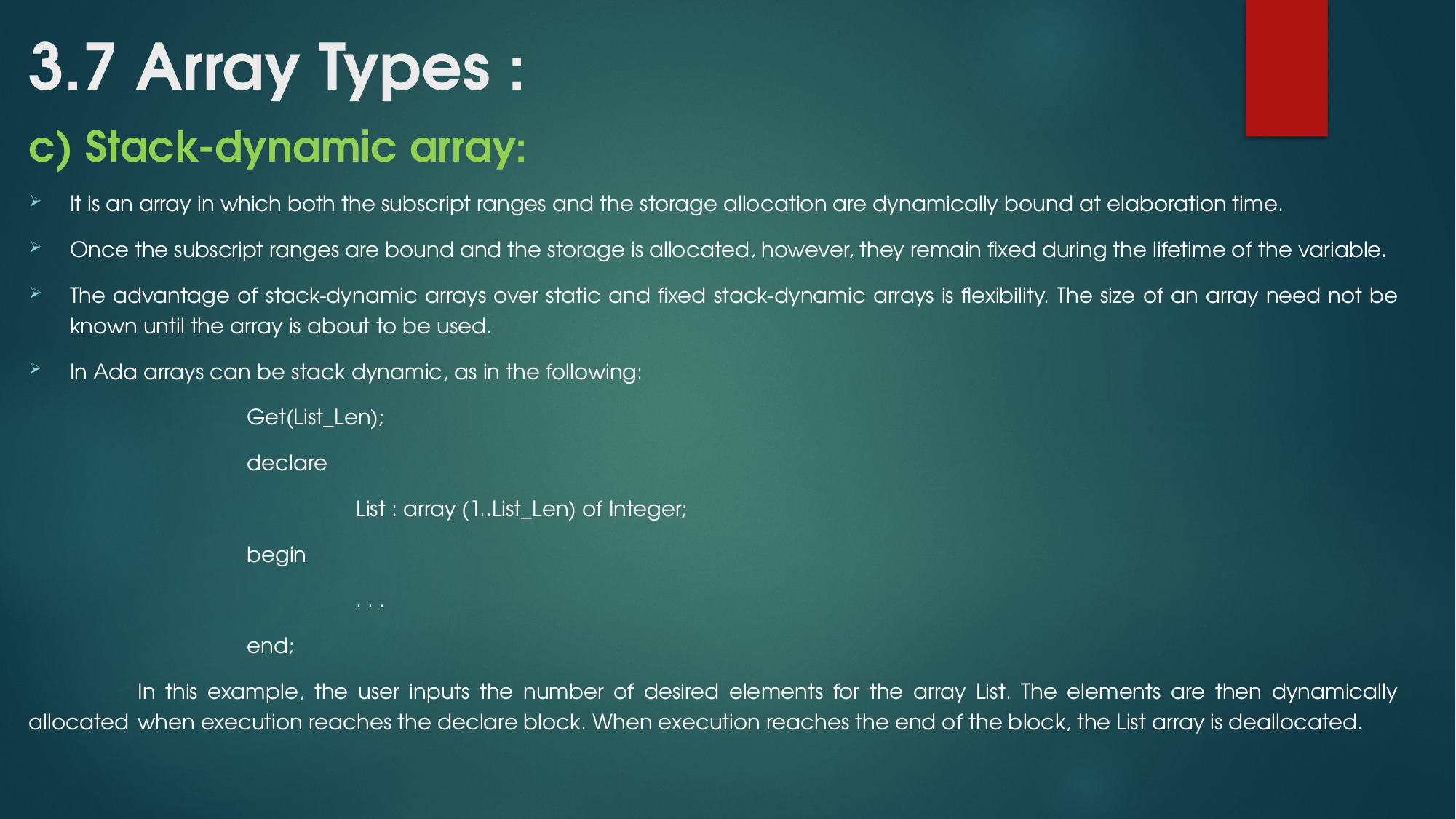

# 3.7 Array Types :
c) Stack-dynamic array:
It is an array in which both the subscript ranges and the storage allocation are dynamically bound at elaboration time.
Once the subscript ranges are bound and the storage is allocated, however, they remain fixed during the lifetime of the variable.
The advantage of stack-dynamic arrays over static and fixed stack-dynamic arrays is flexibility. The size of an array need not be known until the array is about to be used.
In Ada arrays can be stack dynamic, as in the following:
		Get(List_Len);
		declare
			List : array (1..List_Len) of Integer;
		begin
			. . .
		end;
	In this example, the user inputs the number of desired elements for the array List. The elements are then dynamically allocated 	when execution reaches the declare block. When execution reaches the end of the block, the List array is deallocated.